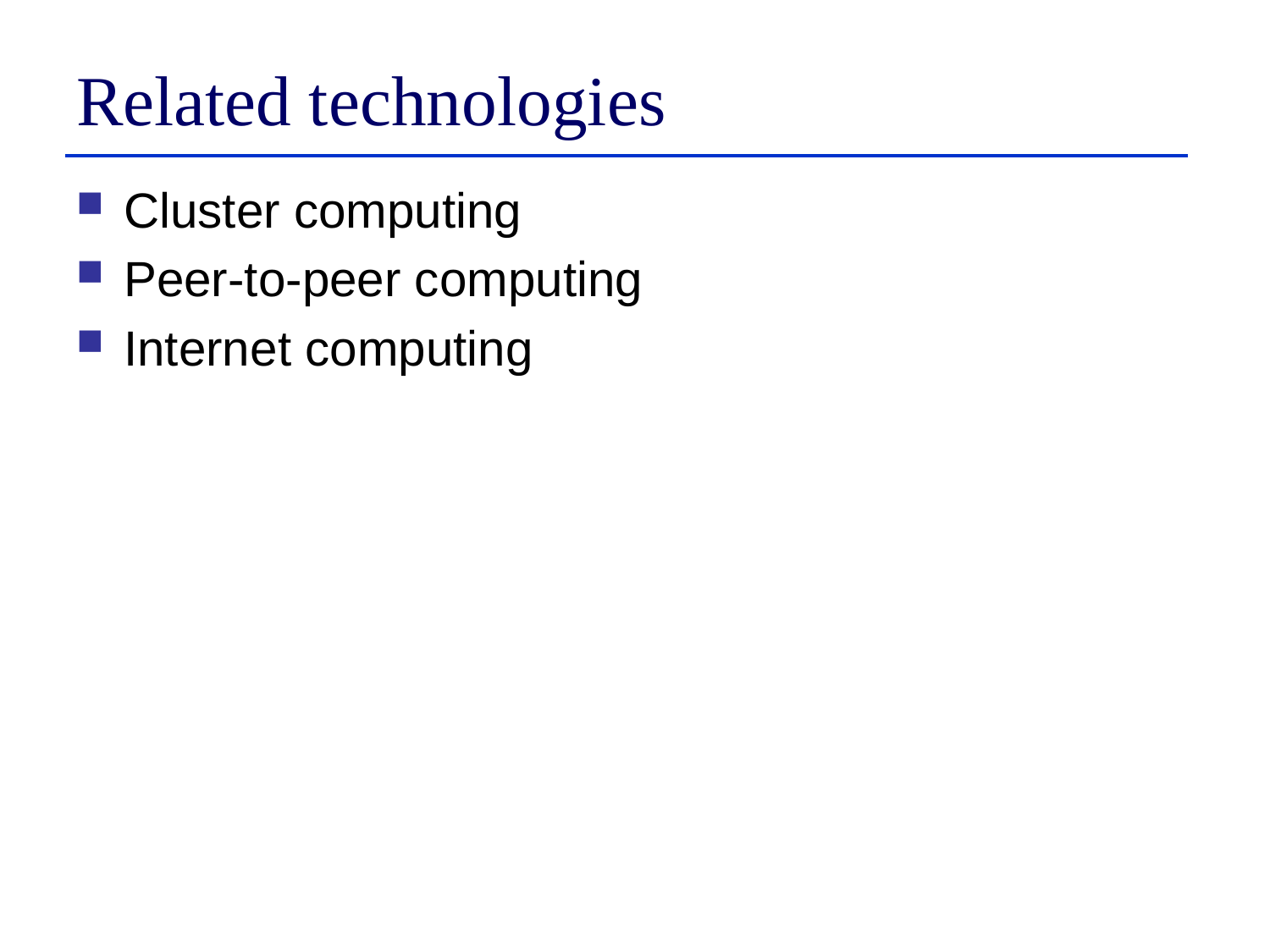

# Related technologies
Cluster computing
Peer-to-peer computing
Internet computing